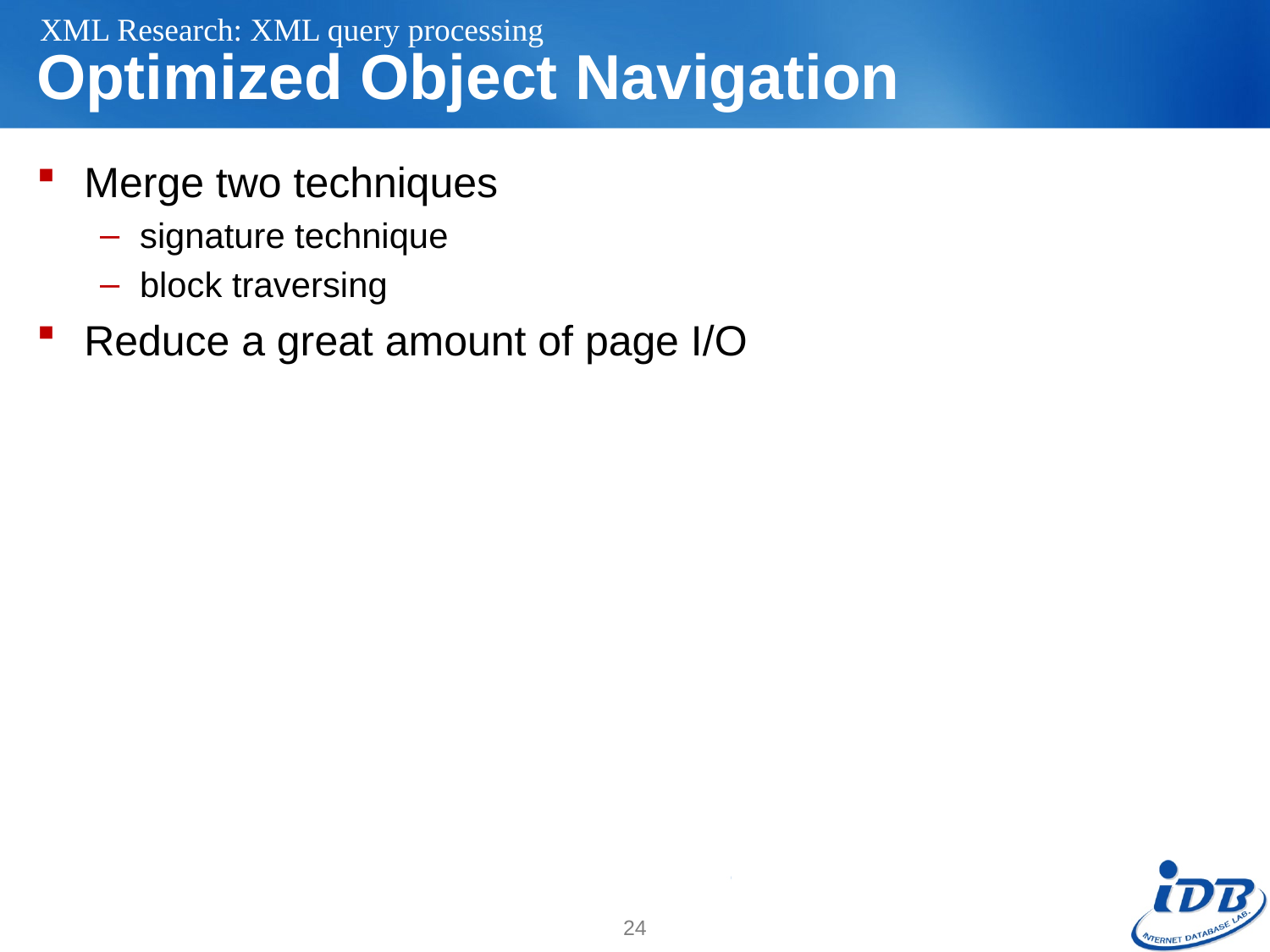

XML Research: XML query processing
# Optimized Object Navigation
Merge two techniques
signature technique
block traversing
Reduce a great amount of page I/O

24